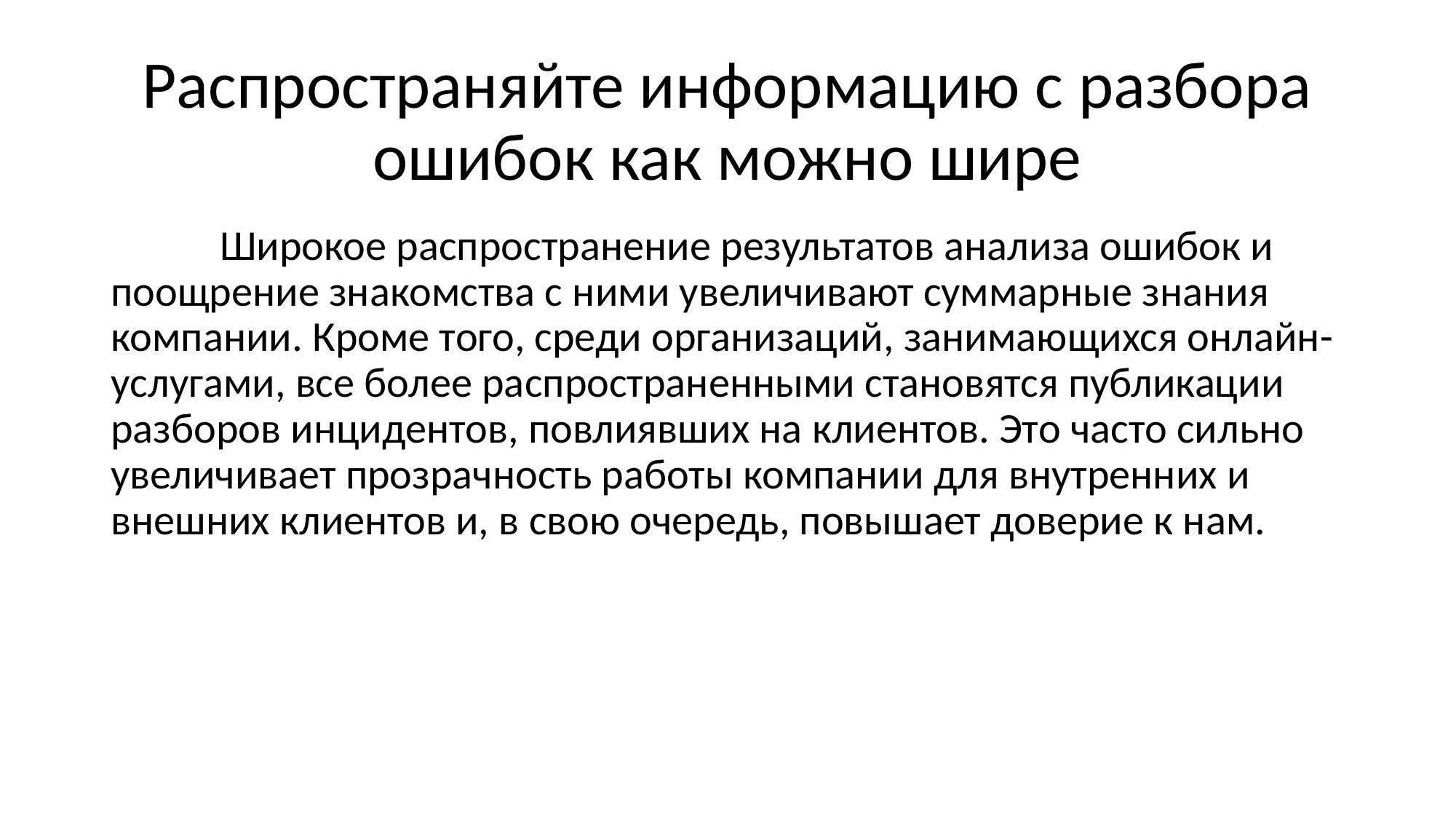

# Распространяйте информацию с разбора ошибок как можно шире
	Широкое распространение результатов анализа ошибок и поощрение знакомства с ними увеличивают суммарные знания компании. Кроме того, среди организаций, занимающихся онлайн-услугами, все более распространенными становятся публикации разборов инцидентов, повлиявших на клиентов. Это часто сильно увеличивает прозрачность работы компании для внутренних и внешних клиентов и, в свою очередь, повышает доверие к нам.